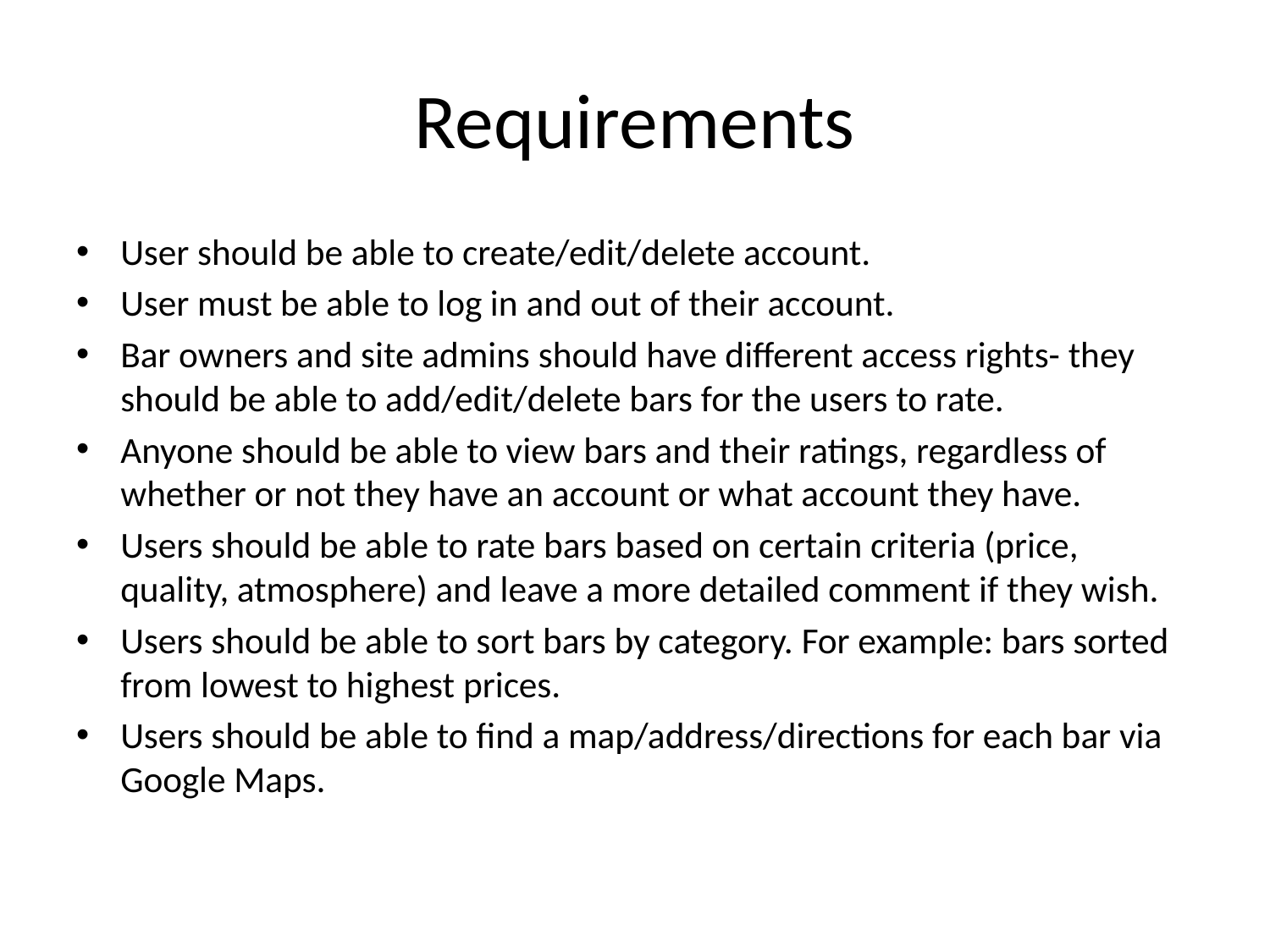

# Requirements
User should be able to create/edit/delete account.
User must be able to log in and out of their account.
Bar owners and site admins should have different access rights- they should be able to add/edit/delete bars for the users to rate.
Anyone should be able to view bars and their ratings, regardless of whether or not they have an account or what account they have.
Users should be able to rate bars based on certain criteria (price, quality, atmosphere) and leave a more detailed comment if they wish.
Users should be able to sort bars by category. For example: bars sorted from lowest to highest prices.
Users should be able to find a map/address/directions for each bar via Google Maps.